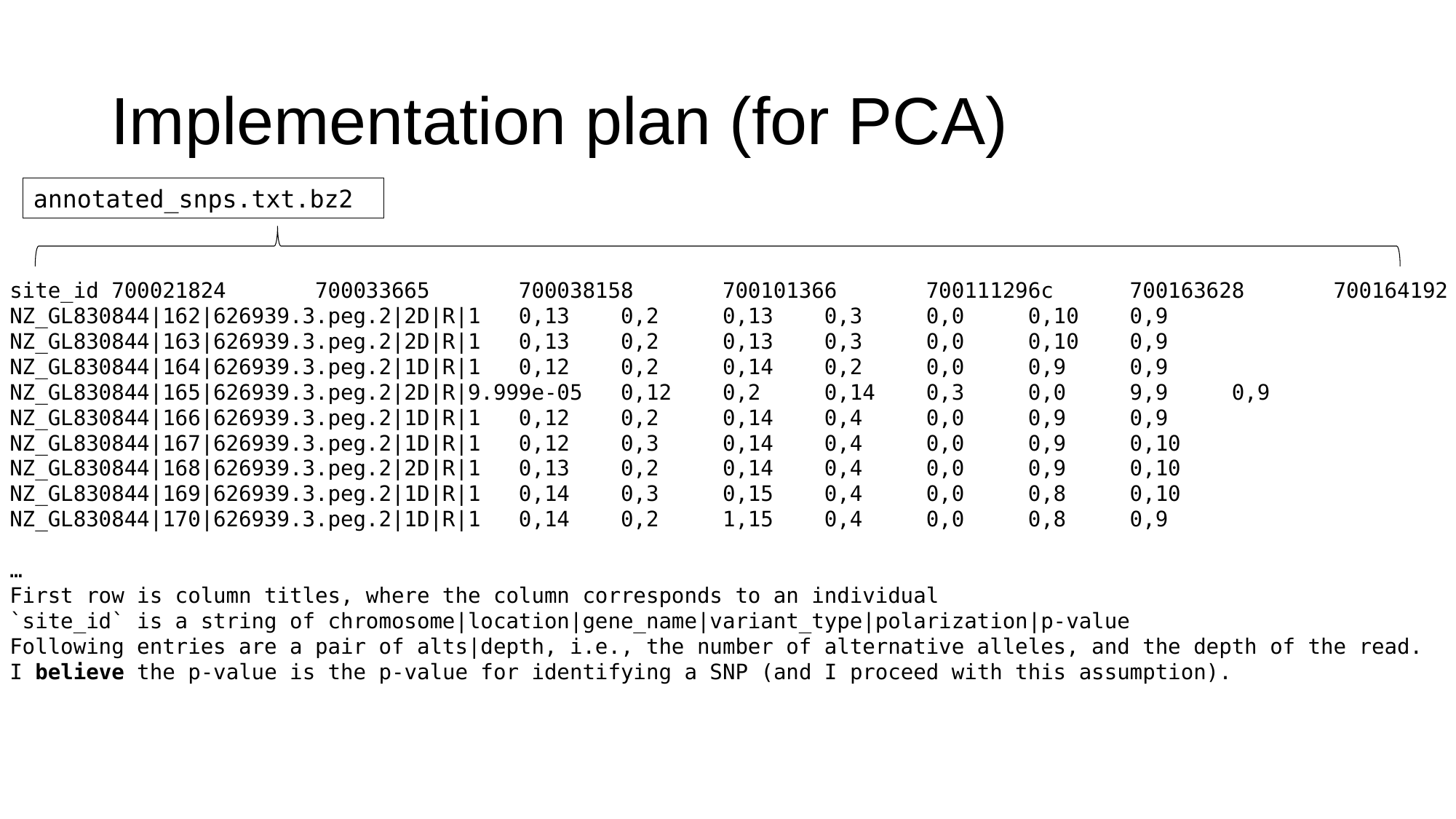

# Implementation plan (for PCA)
annotated_snps.txt.bz2
site_id 700021824       700033665       700038158       700101366       700111296c      700163628       700164192
NZ_GL830844|162|626939.3.peg.2|2D|R|1   0,13    0,2     0,13    0,3     0,0     0,10    0,9
NZ_GL830844|163|626939.3.peg.2|2D|R|1   0,13    0,2     0,13    0,3     0,0     0,10    0,9
NZ_GL830844|164|626939.3.peg.2|1D|R|1   0,12    0,2     0,14    0,2     0,0     0,9     0,9
NZ_GL830844|165|626939.3.peg.2|2D|R|9.999e-05   0,12    0,2     0,14    0,3     0,0     9,9     0,9
NZ_GL830844|166|626939.3.peg.2|1D|R|1   0,12    0,2     0,14    0,4     0,0     0,9     0,9
NZ_GL830844|167|626939.3.peg.2|1D|R|1   0,12    0,3     0,14    0,4     0,0     0,9     0,10
NZ_GL830844|168|626939.3.peg.2|2D|R|1   0,13    0,2     0,14    0,4     0,0     0,9     0,10
NZ_GL830844|169|626939.3.peg.2|1D|R|1   0,14    0,3     0,15    0,4     0,0     0,8     0,10
NZ_GL830844|170|626939.3.peg.2|1D|R|1   0,14    0,2     1,15    0,4     0,0     0,8     0,9

…
First row is column titles, where the column corresponds to an individual
`site_id` is a string of chromosome|location|gene_name|variant_type|polarization|p-value
Following entries are a pair of alts|depth, i.e., the number of alternative alleles, and the depth of the read.
I believe the p-value is the p-value for identifying a SNP (and I proceed with this assumption).